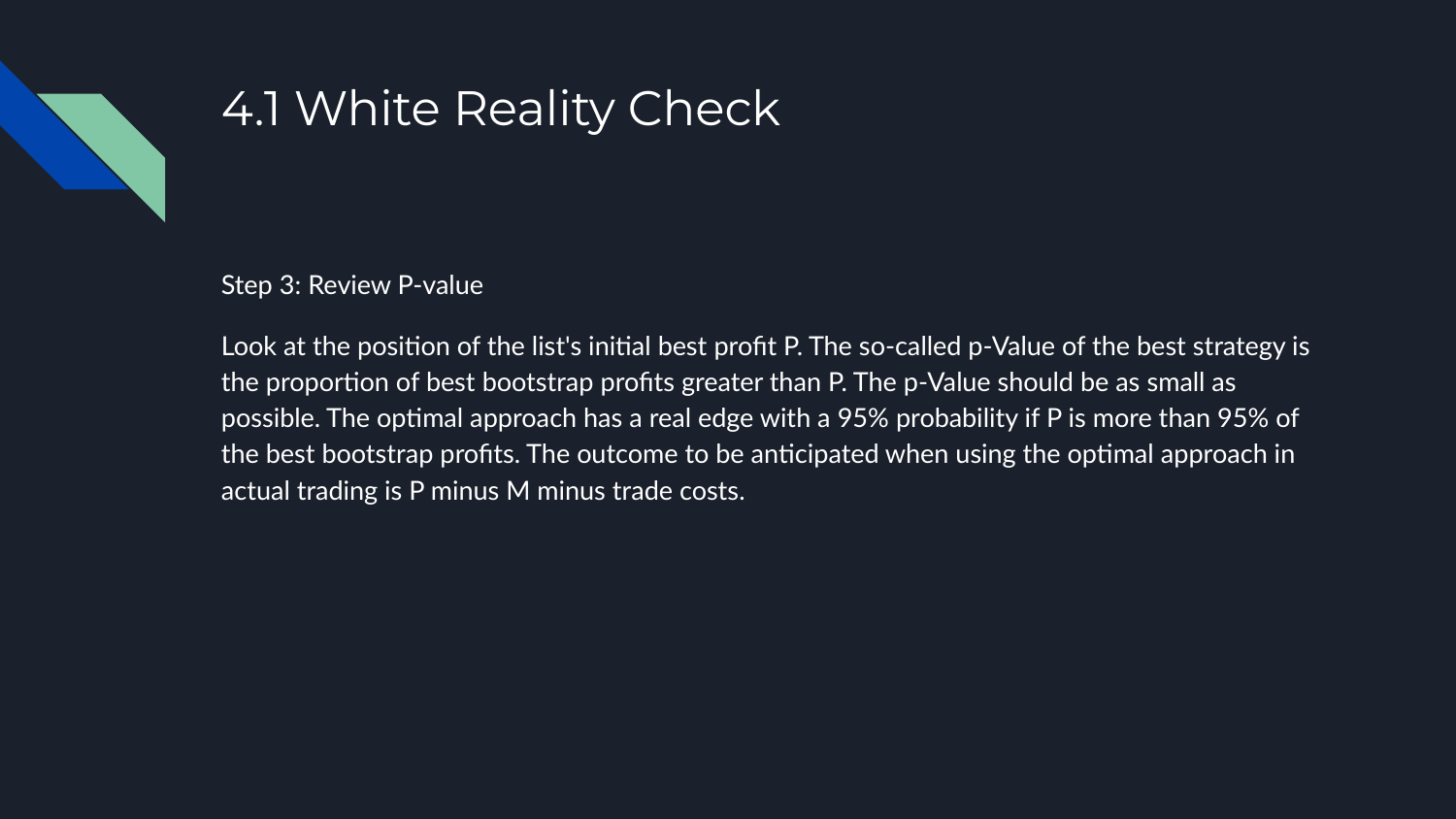

# 4.1 White Reality Check
Step 3: Review P-value
Look at the position of the list's initial best profit P. The so-called p-Value of the best strategy is the proportion of best bootstrap profits greater than P. The p-Value should be as small as possible. The optimal approach has a real edge with a 95% probability if P is more than 95% of the best bootstrap profits. The outcome to be anticipated when using the optimal approach in actual trading is P minus M minus trade costs.